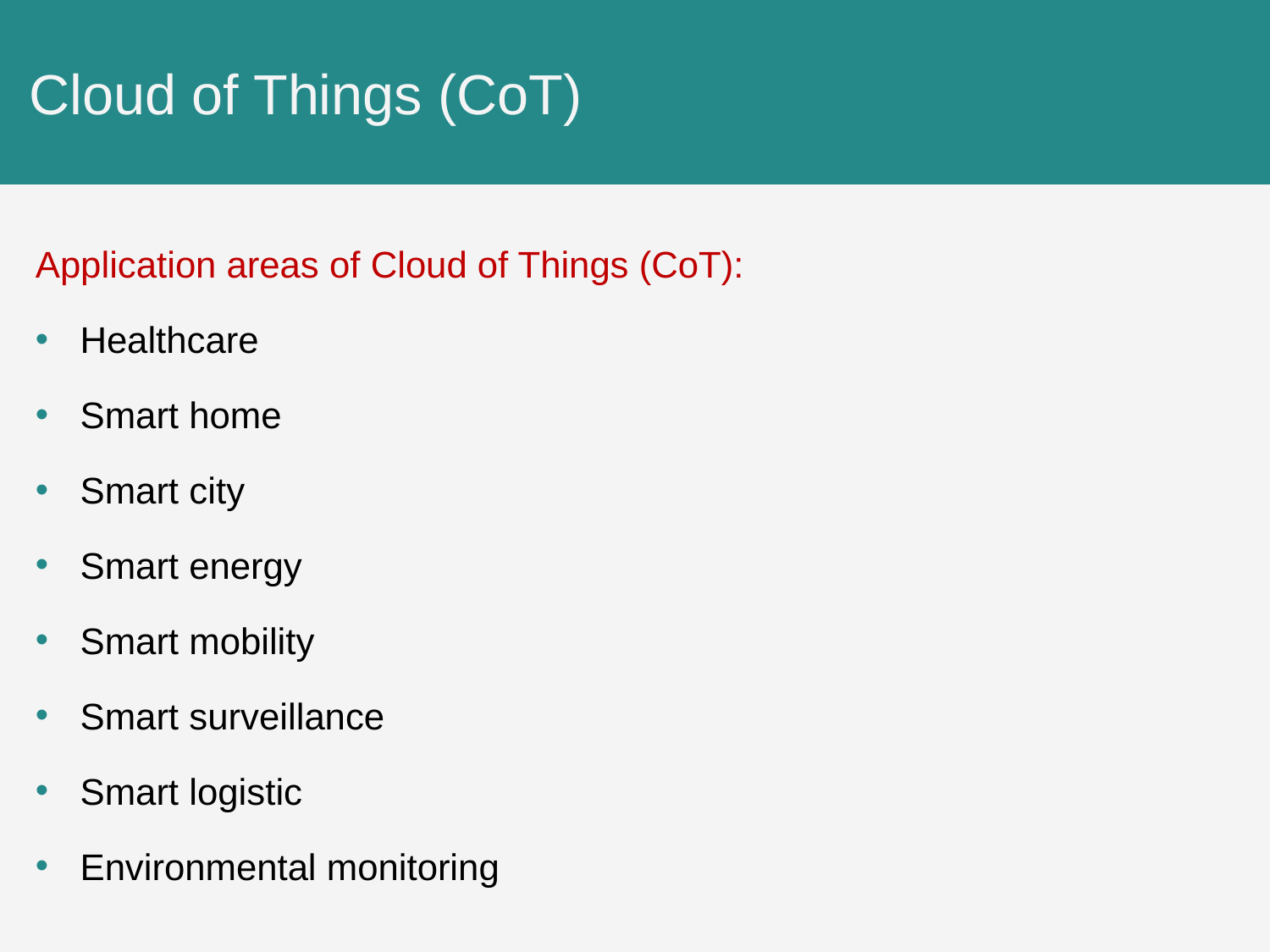

# Cloud of Things (CoT)
Application areas of Cloud of Things (CoT):
Healthcare
Smart home
Smart city
Smart energy
Smart mobility
Smart surveillance
Smart logistic
Environmental monitoring